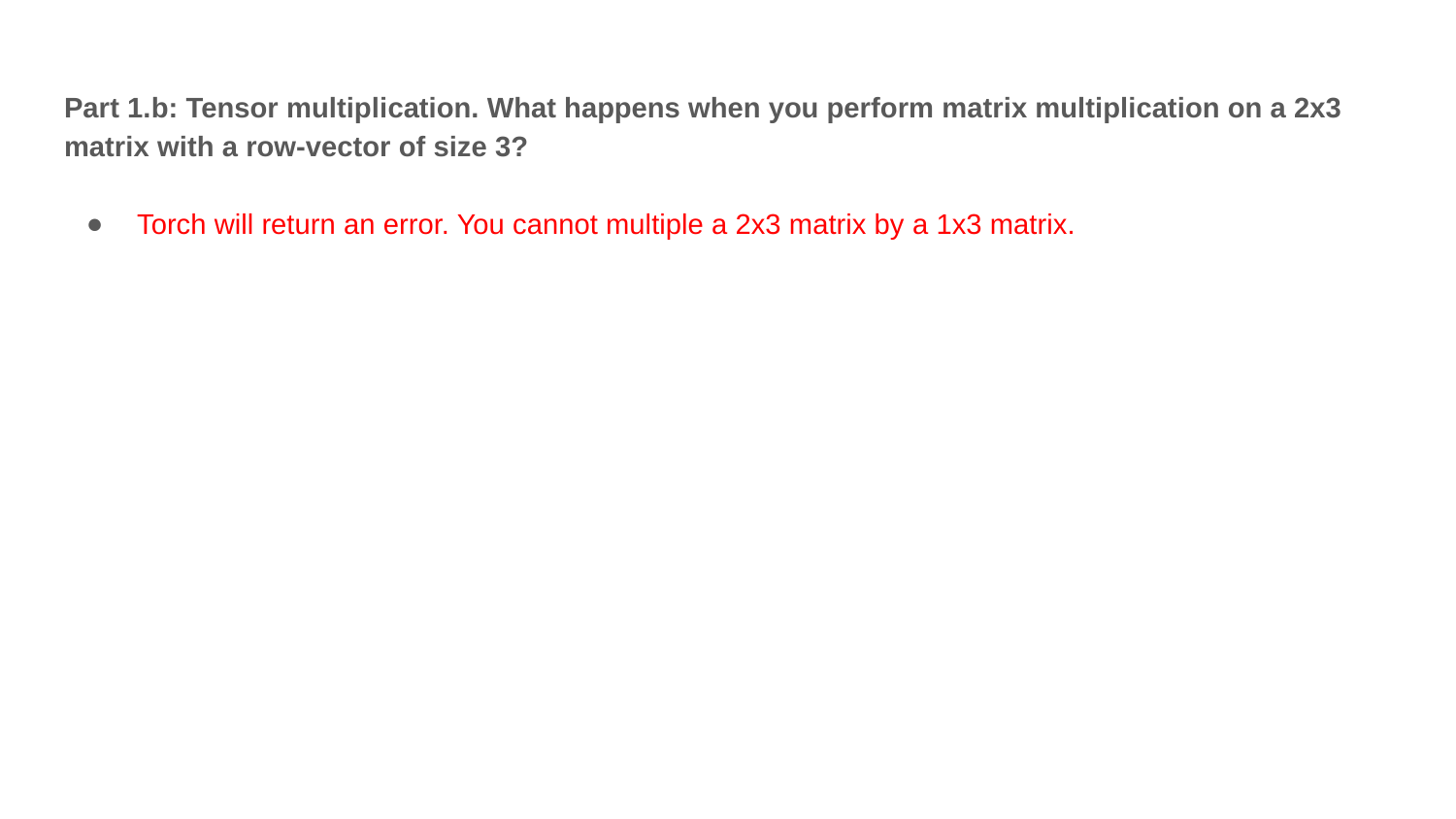

Part 1.b: Tensor multiplication. What happens when you perform matrix multiplication on a 2x3 matrix with a row-vector of size 3?

Torch will return an error. You cannot multiple a 2x3 matrix by a 1x3 matrix.